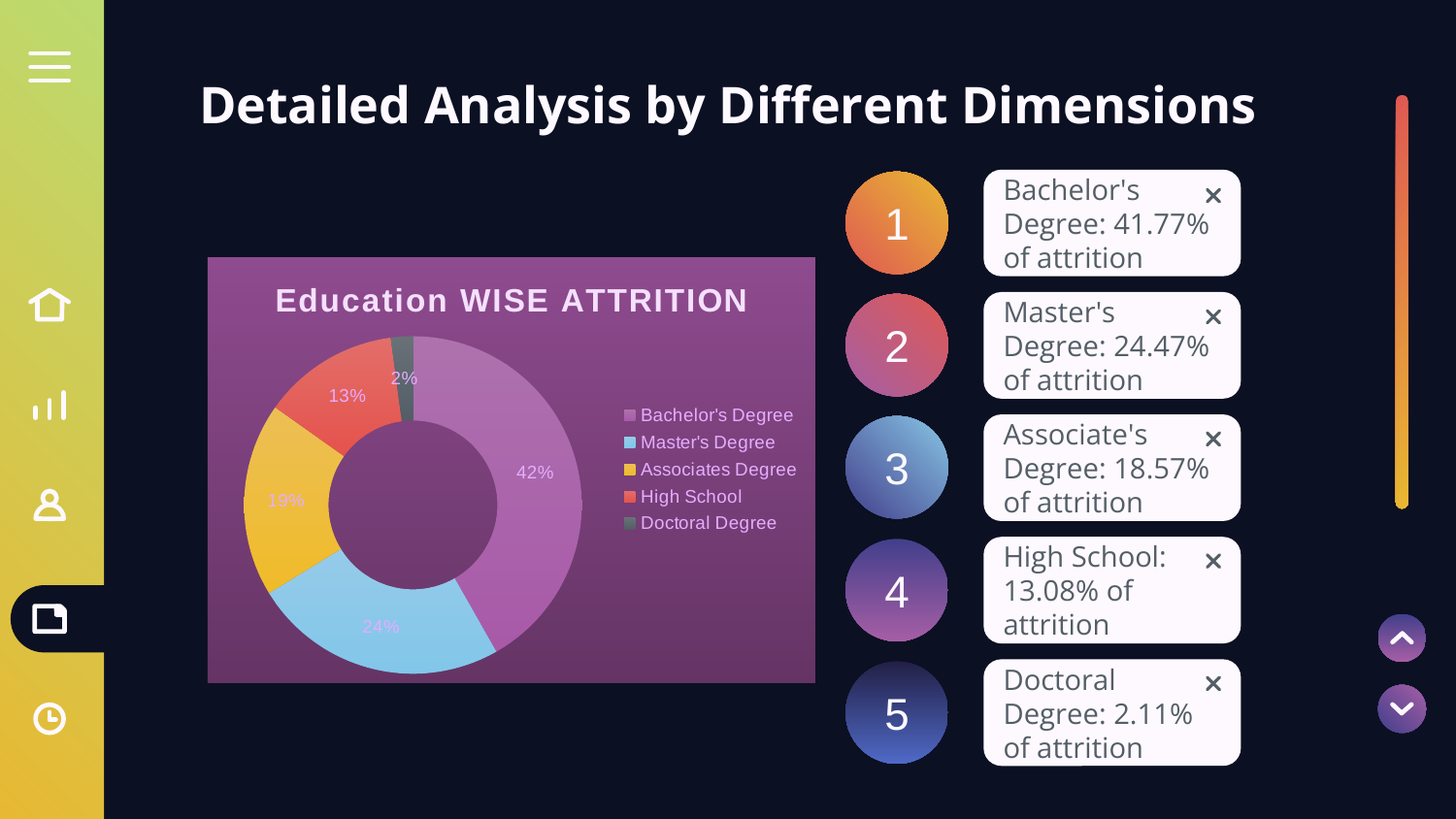

# Detailed Analysis by Different Dimensions
Bachelor's Degree: 41.77% of attrition
1

### Chart: Education WISE ATTRITION

| Category | Total |
|---|---|
| Bachelor's Degree | 0.4177215189873418 |
| Master's Degree | 0.24472573839662448 |
| Associates Degree | 0.18565400843881857 |
| High School | 0.1308016877637131 |
| Doctoral Degree | 0.02109704641350211 |

Master's Degree: 24.47% of attrition
2

Associate's Degree: 18.57% of attrition
3

High School: 13.08% of attrition
4

Doctoral Degree: 2.11% of attrition
5